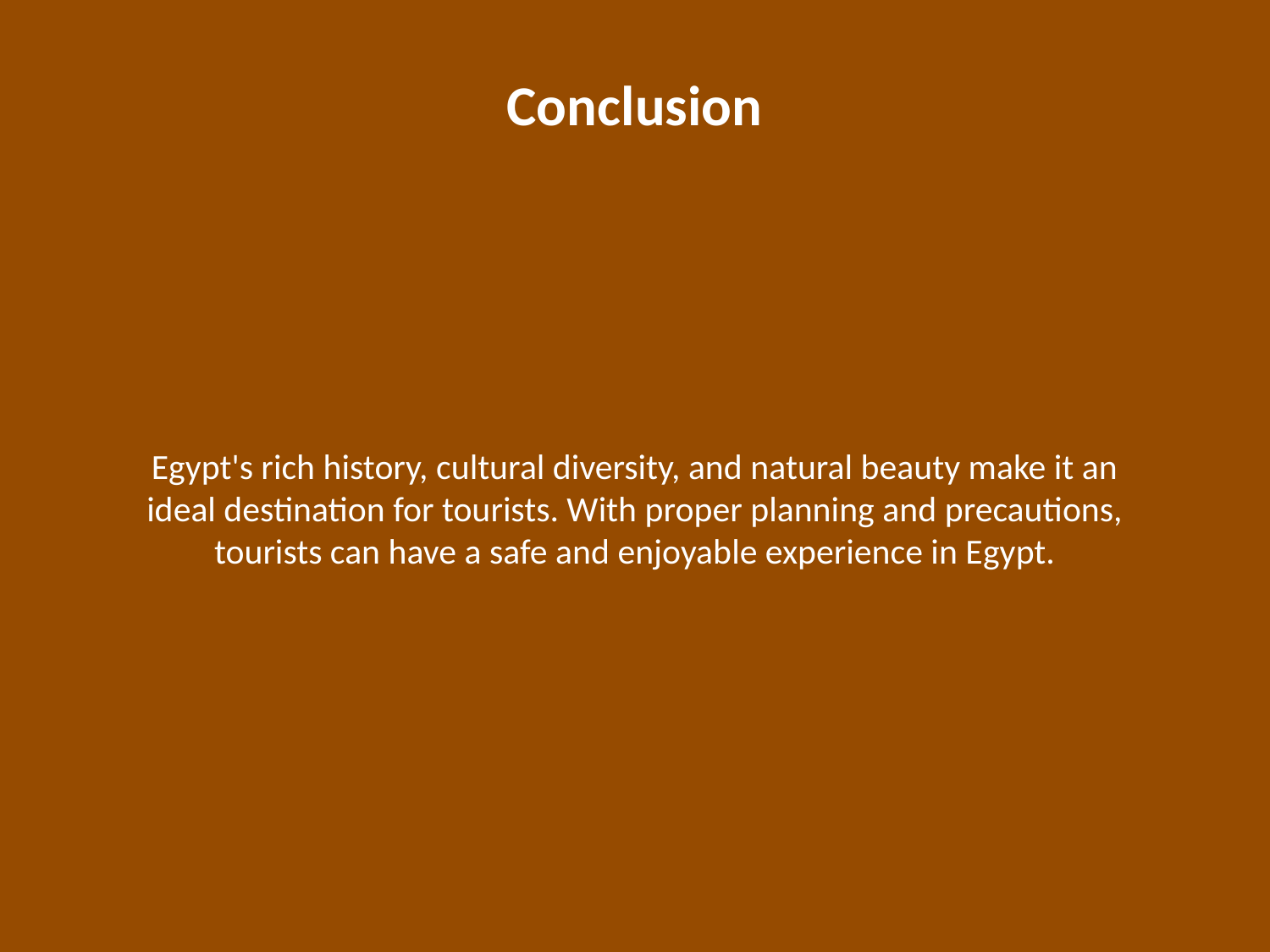

Conclusion
Egypt's rich history, cultural diversity, and natural beauty make it an ideal destination for tourists. With proper planning and precautions, tourists can have a safe and enjoyable experience in Egypt.